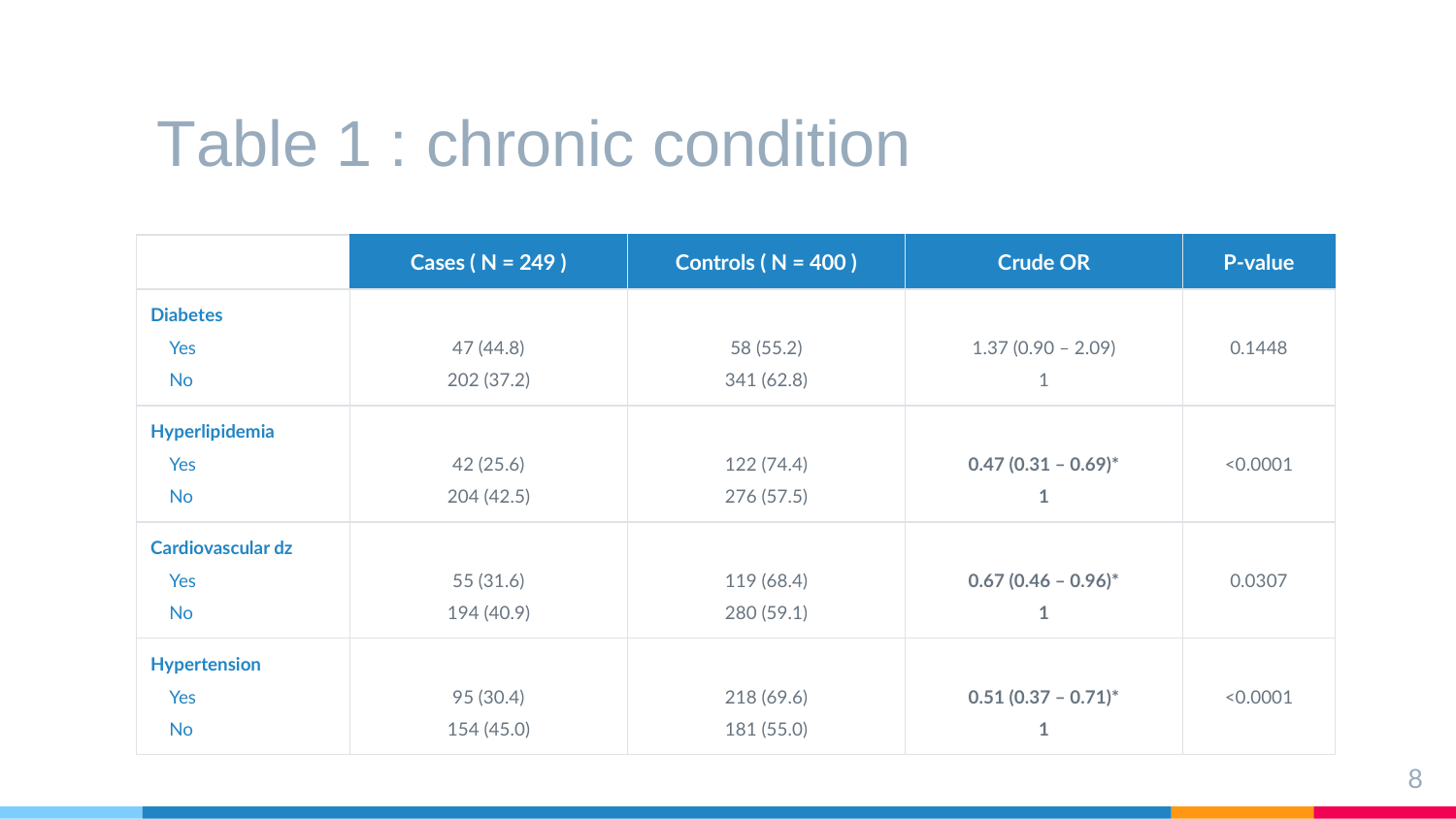

# Table 1 : chronic condition
|  | Cases ( N = 249 ) | Controls ( N = 400 ) | Crude OR | P-value |
| --- | --- | --- | --- | --- |
| Diabetes Yes No | 47 (44.8) 202 (37.2) | 58 (55.2) 341 (62.8) | 1.37 (0.90 – 2.09) 1 | 0.1448 |
| Hyperlipidemia Yes No | 42 (25.6) 204 (42.5) | 122 (74.4) 276 (57.5) | 0.47 (0.31 – 0.69)\* 1 | <0.0001 |
| Cardiovascular dz Yes No | 55 (31.6) 194 (40.9) | 119 (68.4) 280 (59.1) | 0.67 (0.46 – 0.96)\* 1 | 0.0307 |
| Hypertension Yes No | 95 (30.4) 154 (45.0) | 218 (69.6) 181 (55.0) | 0.51 (0.37 – 0.71)\* 1 | <0.0001 |
8